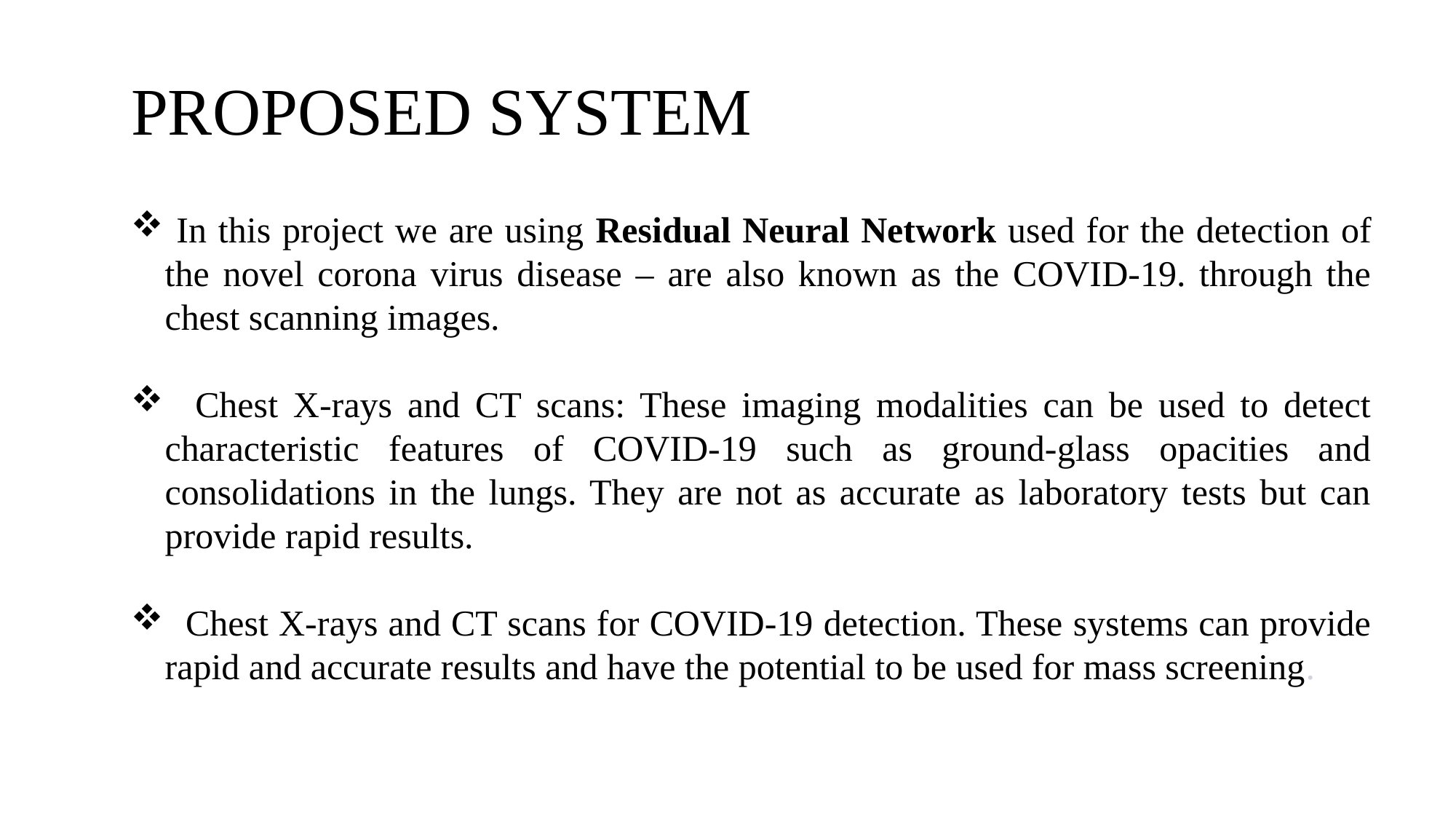

# PROPOSED SYSTEM
 In this project we are using Residual Neural Network used for the detection of the novel corona virus disease – are also known as the COVID-19. through the chest scanning images.

  Chest X-rays and CT scans: These imaging modalities can be used to detect characteristic features of COVID-19 such as ground-glass opacities and consolidations in the lungs. They are not as accurate as laboratory tests but can provide rapid results.

  Chest X-rays and CT scans for COVID-19 detection. These systems can provide rapid and accurate results and have the potential to be used for mass screening.